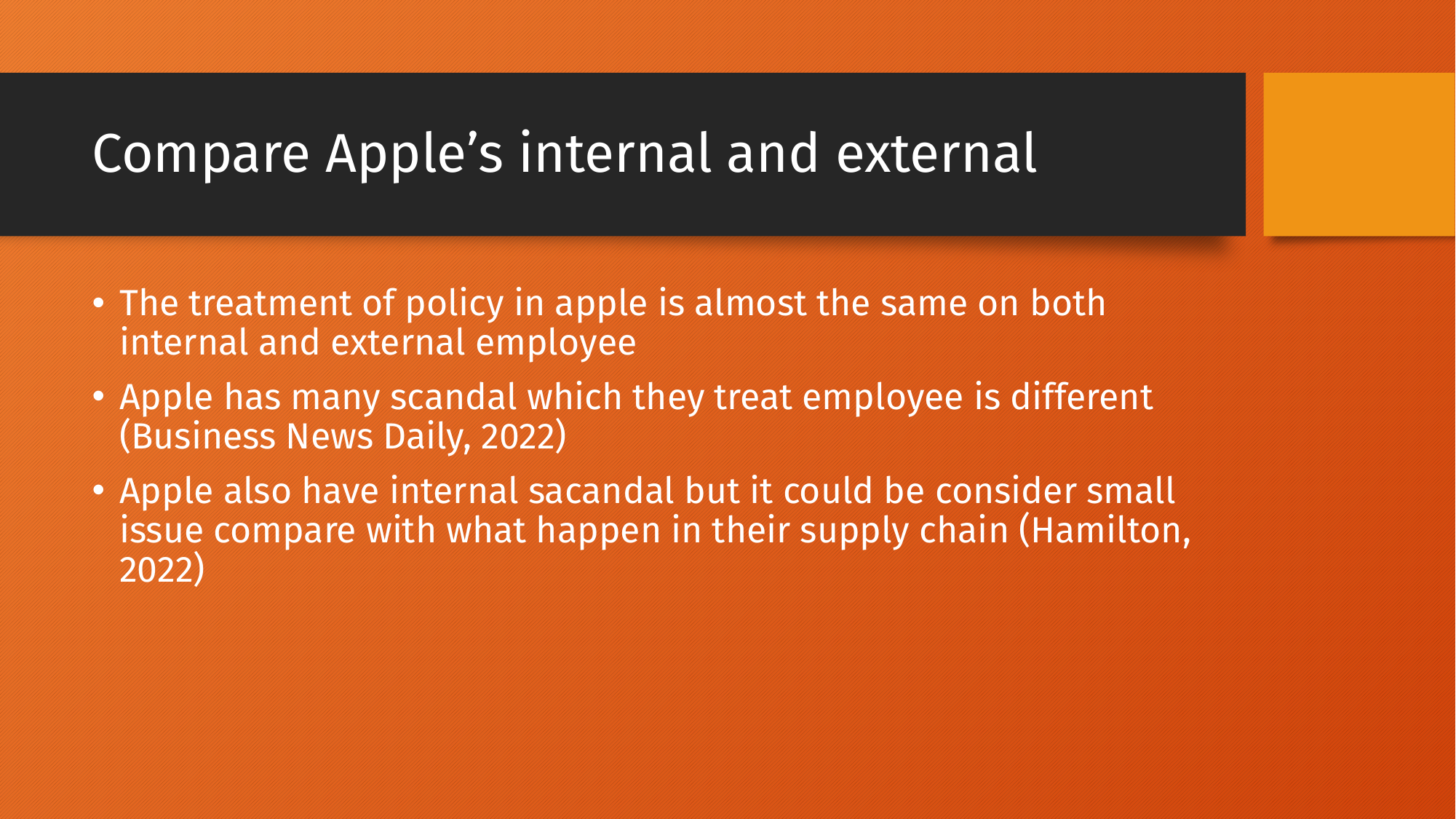

# Compare Apple’s internal and external
The treatment of policy in apple is almost the same on both internal and external employee
Apple has many scandal which they treat employee is different (Business News Daily, 2022)
Apple also have internal sacandal but it could be consider small issue compare with what happen in their supply chain (Hamilton, 2022)